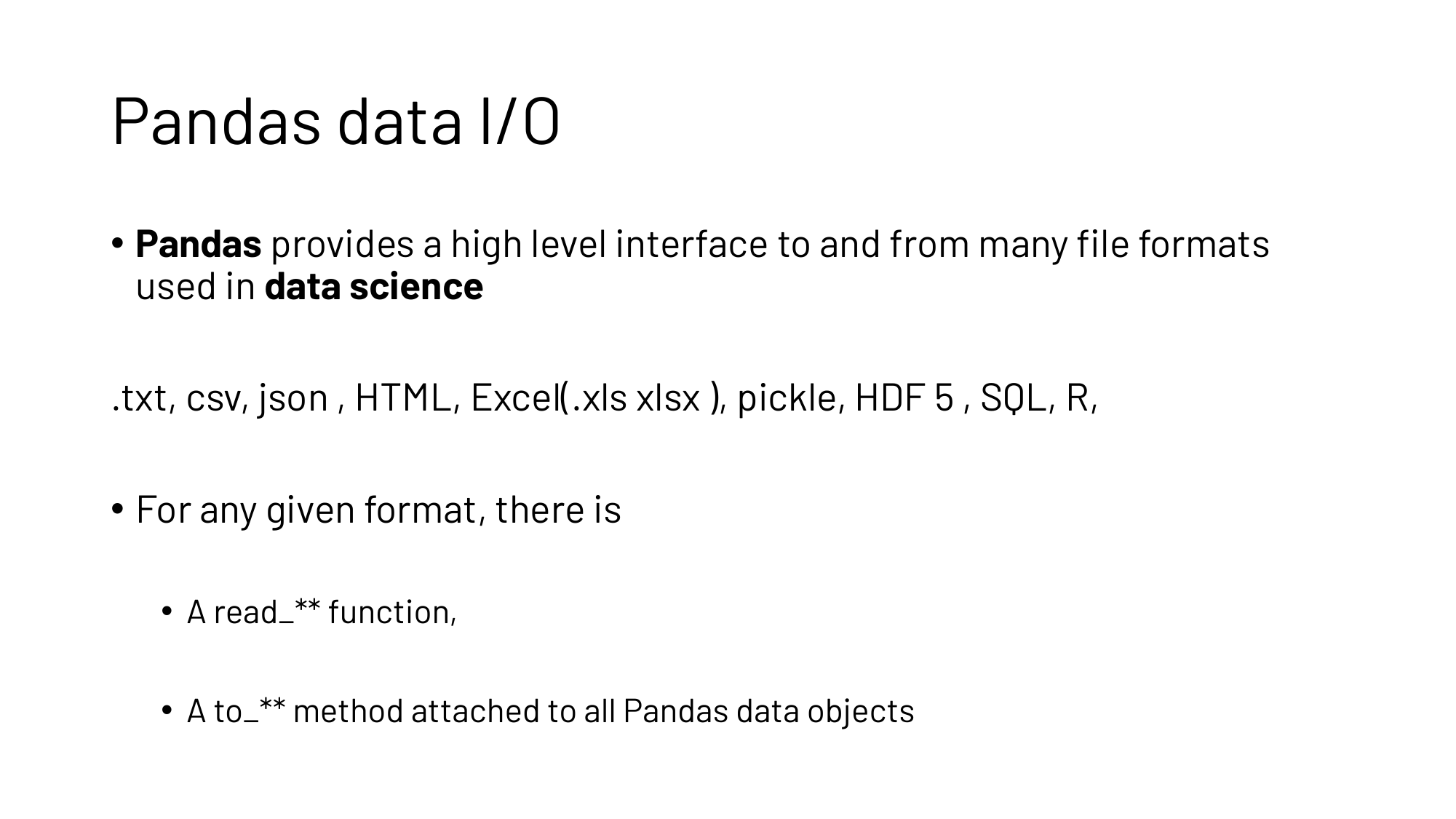

# Pandas data I/O
Pandas provides a high level interface to and from many file formats used in data science

.txt, csv, json , HTML, Excel(.xls xlsx ), pickle, HDF 5 , SQL, R,

For any given format, there is

A read_** function,

A to_** method attached to all Pandas data objects